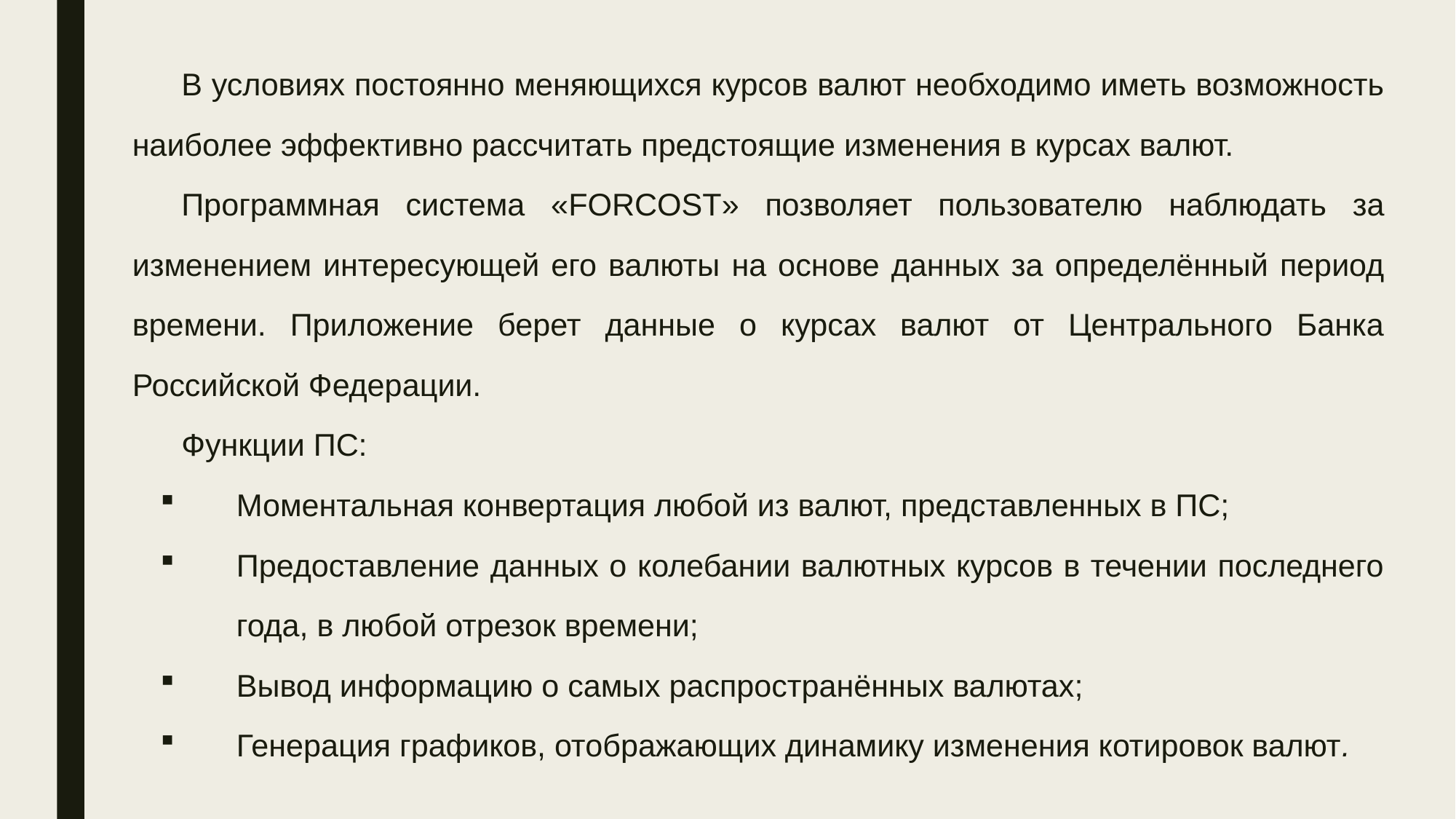

В условиях постоянно меняющихся курсов валют необходимо иметь возможность наиболее эффективно рассчитать предстоящие изменения в курсах валют.
Программная система «FORCOST» позволяет пользователю наблюдать за изменением интересующей его валюты на основе данных за определённый период времени. Приложение берет данные о курсах валют от Центрального Банка Российской Федерации.
Функции ПС:
Моментальная конвертация любой из валют, представленных в ПС;
Предоставление данных о колебании валютных курсов в течении последнего года, в любой отрезок времени;
Вывод информацию о самых распространённых валютах;
Генерация графиков, отображающих динамику изменения котировок валют.